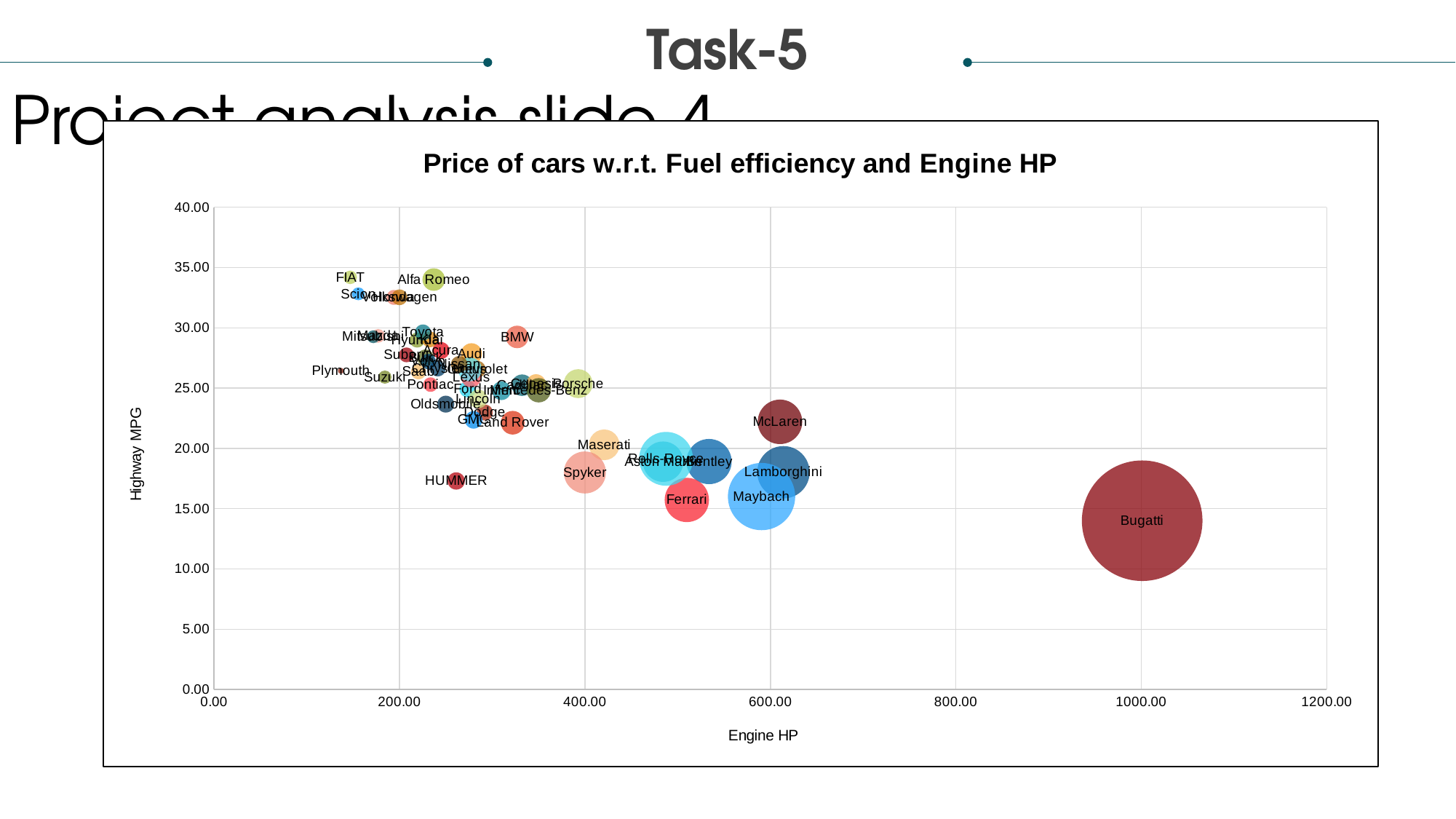

Task-5
Project analysis slide 4

### Chart: Price of cars w.r.t. Fuel efficiency and Engine HP

| Category | Average of highway MPG |
|---|---|
Tasks
Management Objectives
Implementation lan
Schedules
Customer Objectives
Resources